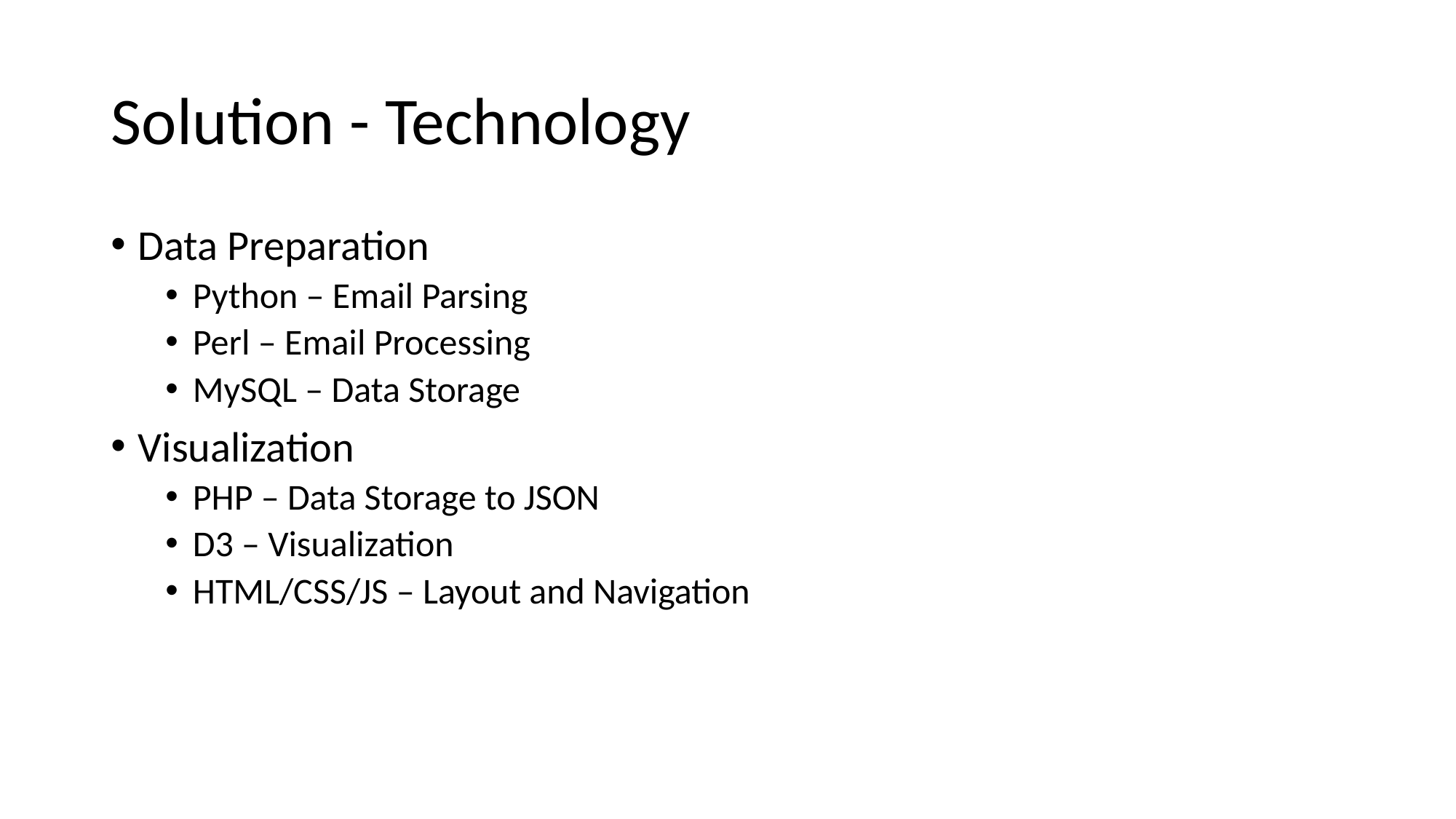

# Solution - Technology
Data Preparation
Python – Email Parsing
Perl – Email Processing
MySQL – Data Storage
Visualization
PHP – Data Storage to JSON
D3 – Visualization
HTML/CSS/JS – Layout and Navigation